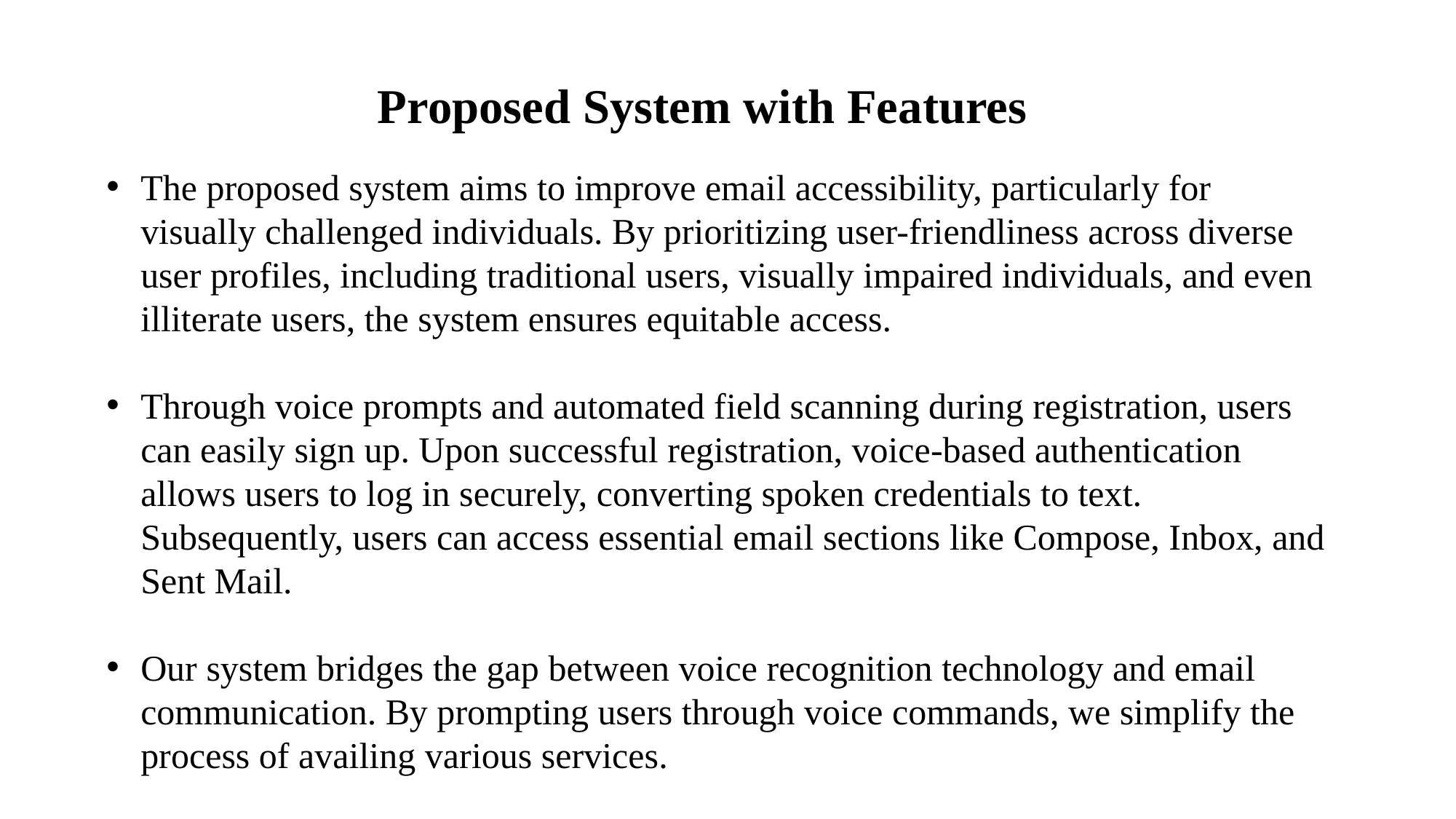

# Proposed System with Features
The proposed system aims to improve email accessibility, particularly for visually challenged individuals. By prioritizing user-friendliness across diverse user profiles, including traditional users, visually impaired individuals, and even illiterate users, the system ensures equitable access.

Through voice prompts and automated field scanning during registration, users can easily sign up. Upon successful registration, voice-based authentication allows users to log in securely, converting spoken credentials to text. Subsequently, users can access essential email sections like Compose, Inbox, and Sent Mail.

Our system bridges the gap between voice recognition technology and email communication. By prompting users through voice commands, we simplify the process of availing various services.